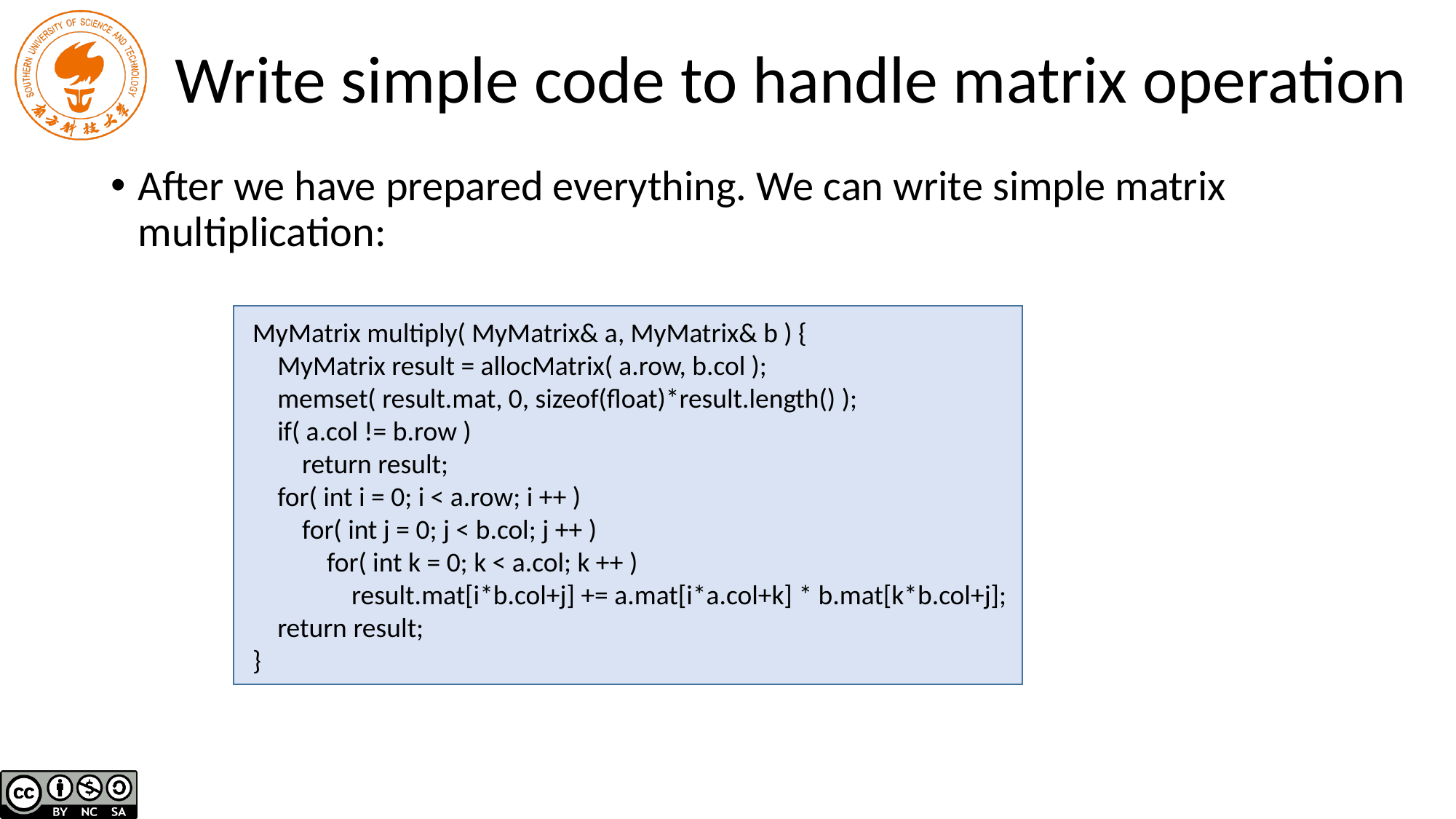

# Write simple code to handle matrix operation
After we have prepared everything. We can write simple matrix multiplication:

MyMatrix multiply( MyMatrix& a, MyMatrix& b ) {
    MyMatrix result = allocMatrix( a.row, b.col );
    memset( result.mat, 0, sizeof(float)*result.length() );
    if( a.col != b.row )
        return result;
    for( int i = 0; i < a.row; i ++ )
        for( int j = 0; j < b.col; j ++ )
            for( int k = 0; k < a.col; k ++ )
                result.mat[i*b.col+j] += a.mat[i*a.col+k] * b.mat[k*b.col+j];
    return result;
}